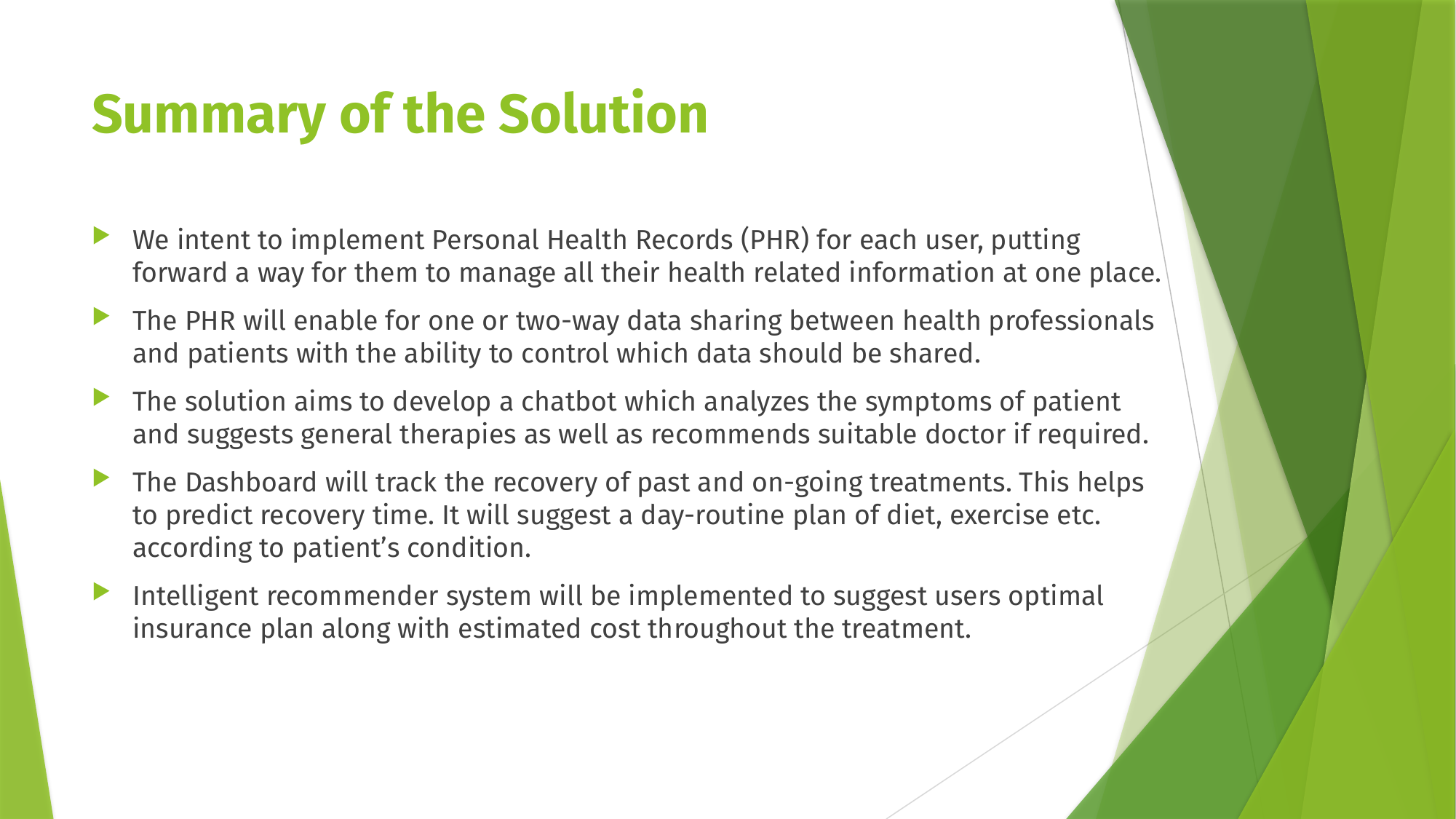

# Summary of the Solution

We intent to implement Personal Health Records (PHR) for each user, putting forward a way for them to manage all their health related information at one place.
The PHR will enable for one or two-way data sharing between health professionals and patients with the ability to control which data should be shared.
The solution aims to develop a chatbot which analyzes the symptoms of patient and suggests general therapies as well as recommends suitable doctor if required.
The Dashboard will track the recovery of past and on-going treatments. This helps to predict recovery time. It will suggest a day-routine plan of diet, exercise etc. according to patient’s condition.
Intelligent recommender system will be implemented to suggest users optimal insurance plan along with estimated cost throughout the treatment.